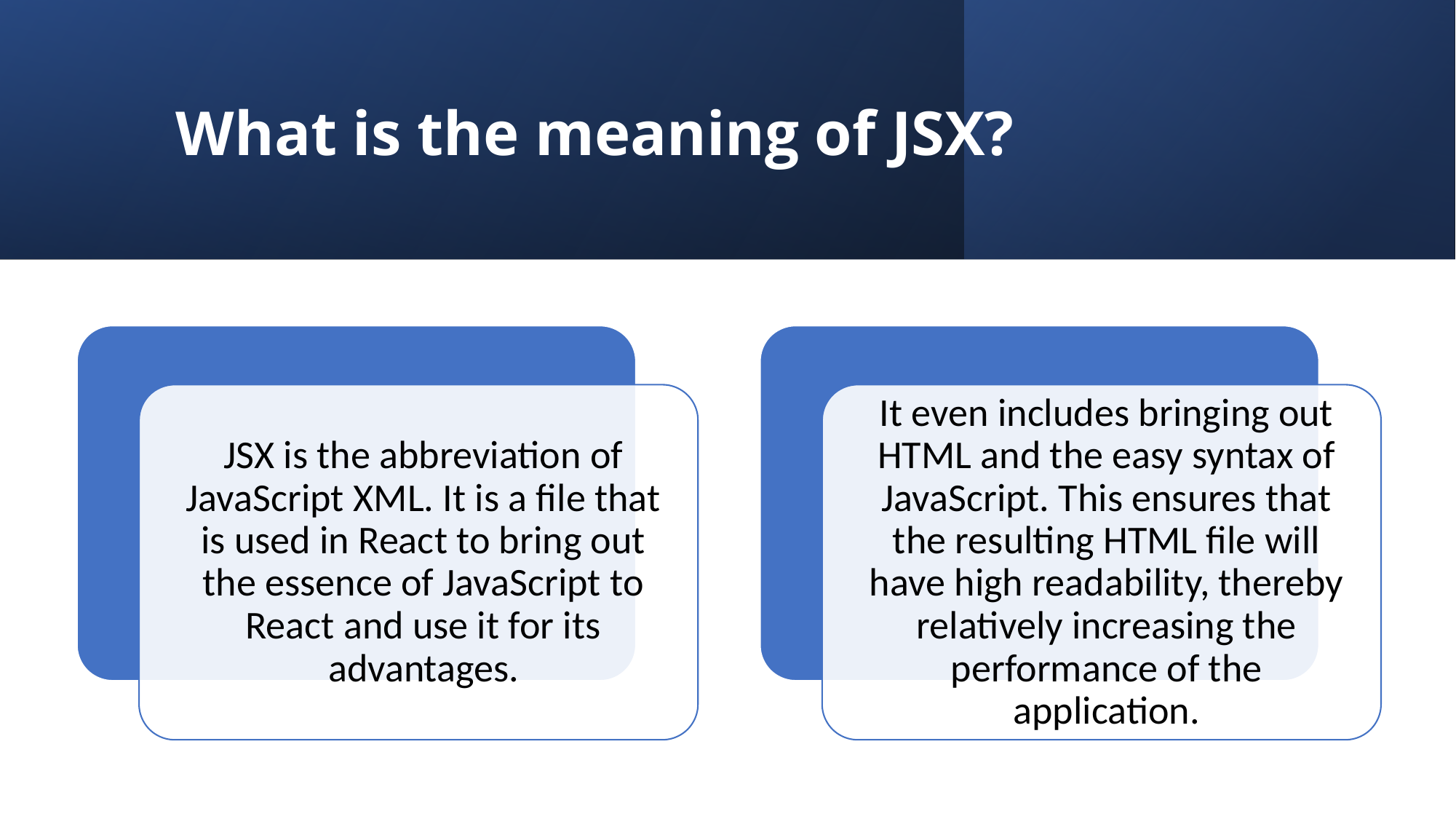

# What is the meaning of JSX?
JSX is the abbreviation of JavaScript XML. It is a file that is used in React to bring out the essence of JavaScript to React and use it for its advantages.
It even includes bringing out HTML and the easy syntax of JavaScript. This ensures that the resulting HTML file will have high readability, thereby relatively increasing the performance of the application.